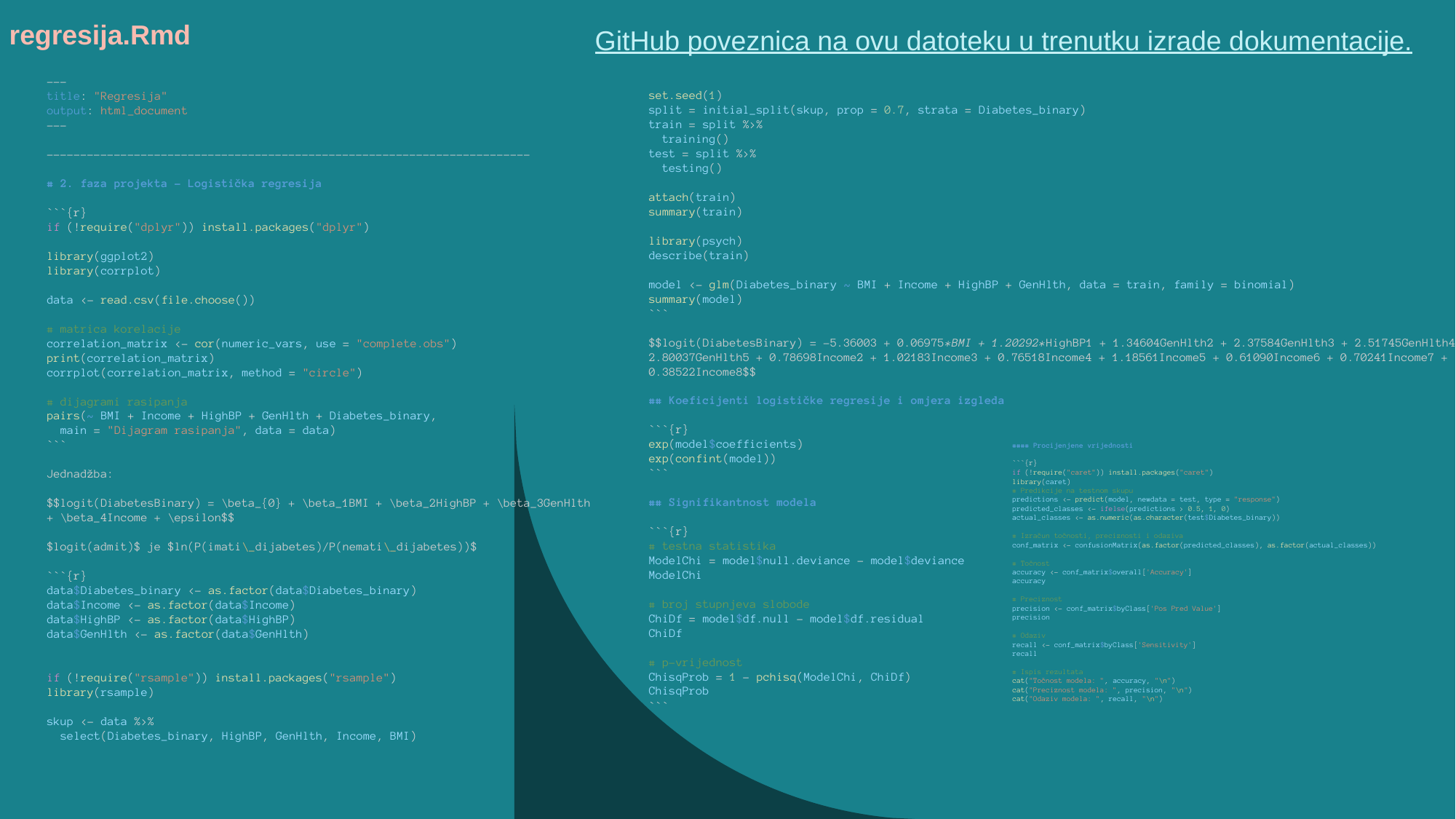

regresija.Rmd
GitHub poveznica na ovu datoteku u trenutku izrade dokumentacije.
set.seed(1)
split = initial_split(skup, prop = 0.7, strata = Diabetes_binary)
train = split %>%
  training()
test = split %>%
  testing()
attach(train)
summary(train)
library(psych)
describe(train)
model <- glm(Diabetes_binary ~ BMI + Income + HighBP + GenHlth, data = train, family = binomial)
summary(model)
```
$$logit(DiabetesBinary) = -5.36003 + 0.06975*BMI + 1.20292*HighBP1 + 1.34604GenHlth2 + 2.37584GenHlth3 + 2.51745GenHlth4 + 2.80037GenHlth5 + 0.78698Income2 + 1.02183Income3 + 0.76518Income4 + 1.18561Income5 + 0.61090Income6 + 0.70241Income7 + 0.38522Income8$$
## Koeficijenti logističke regresije i omjera izgleda
```{r}
exp(model$coefficients)
exp(confint(model))
```
## Signifikantnost modela
```{r}
# testna statistika
ModelChi = model$null.deviance - model$deviance
ModelChi
# broj stupnjeva slobode
ChiDf = model$df.null - model$df.residual
ChiDf
# p-vrijednost
ChisqProb = 1 - pchisq(ModelChi, ChiDf)
ChisqProb
```

---
title: "Regresija"
output: html_document
---
------------------------------------------------------------------------
# 2. faza projekta - Logistička regresija
```{r}
if (!require("dplyr")) install.packages("dplyr")
library(ggplot2)
library(corrplot)
data <- read.csv(file.choose())
# matrica korelacije
correlation_matrix <- cor(numeric_vars, use = "complete.obs")
print(correlation_matrix)
corrplot(correlation_matrix, method = "circle")
# dijagrami rasipanja
pairs(~ BMI + Income + HighBP + GenHlth + Diabetes_binary,
  main = "Dijagram rasipanja", data = data)
```
Jednadžba:
$$logit(DiabetesBinary) = \beta_{0} + \beta_1BMI + \beta_2HighBP + \beta_3GenHlth + \beta_4Income + \epsilon$$
$logit(admit)$ je $ln(P(imati\_dijabetes)/P(nemati\_dijabetes))$

```{r}
data$Diabetes_binary <- as.factor(data$Diabetes_binary)
data$Income <- as.factor(data$Income)
data$HighBP <- as.factor(data$HighBP)
data$GenHlth <- as.factor(data$GenHlth)
if (!require("rsample")) install.packages("rsample")
library(rsample)
skup <- data %>%
  select(Diabetes_binary, HighBP, GenHlth, Income, BMI)
Zaključak
Zaključak
#### Procijenjene vrijednosti
```{r}
if (!require("caret")) install.packages("caret")
library(caret)
# Predikcije na testnom skupu
predictions <- predict(model, newdata = test, type = "response")
predicted_classes <- ifelse(predictions > 0.5, 1, 0)
actual_classes <- as.numeric(as.character(test$Diabetes_binary))
# Izračun točnosti, preciznosti i odaziva
conf_matrix <- confusionMatrix(as.factor(predicted_classes), as.factor(actual_classes))
# Točnost
accuracy <- conf_matrix$overall['Accuracy']
accuracy
# Preciznost
precision <- conf_matrix$byClass['Pos Pred Value']
precision
# Odaziv
recall <- conf_matrix$byClass['Sensitivity']
recall
# Ispis rezultata
cat("Točnost modela: ", accuracy, "\n")
cat("Preciznost modela: ", precision, "\n")
cat("Odaziv modela: ", recall, "\n")